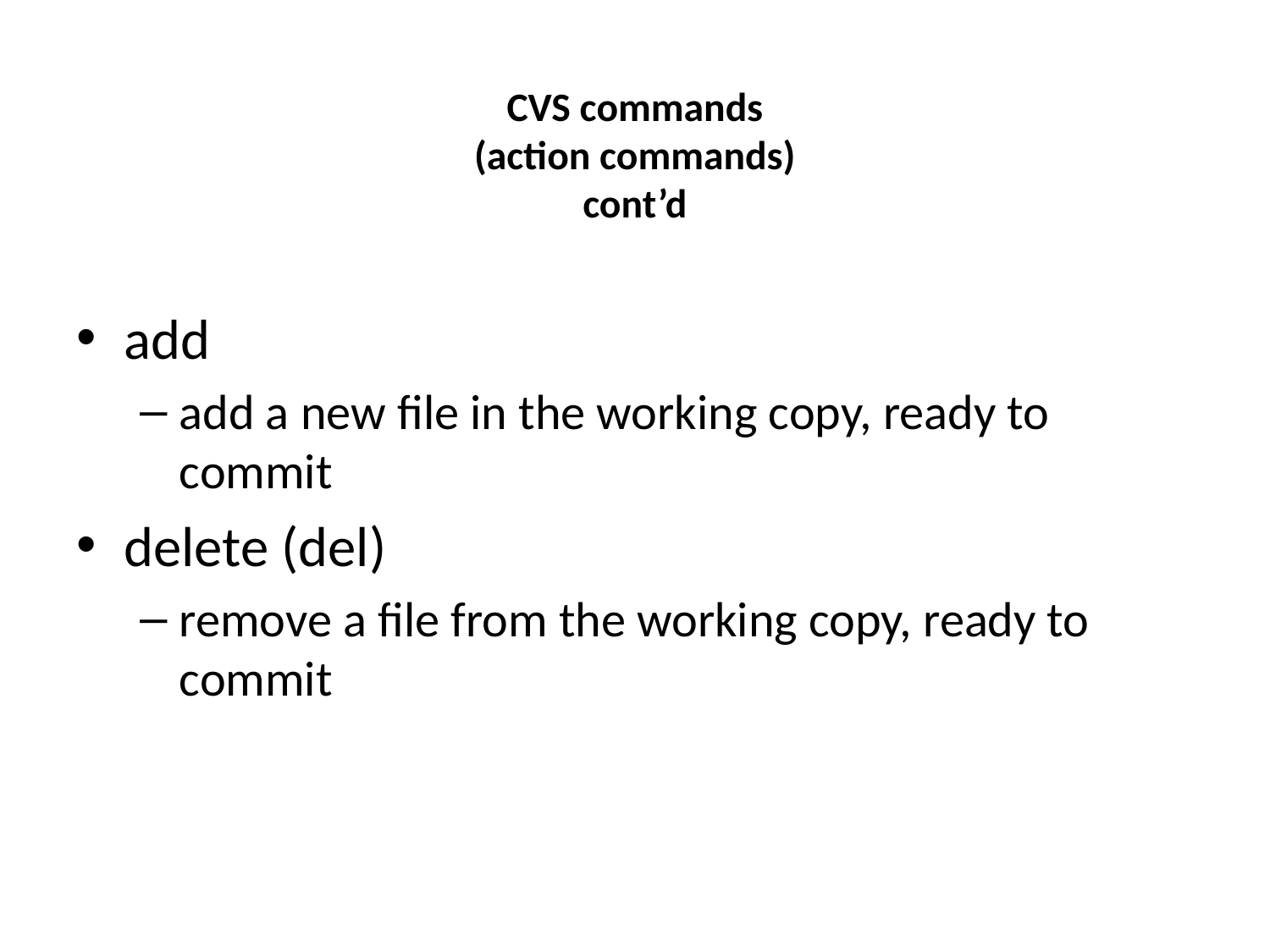

# CVS commands (action commands) cont’d
add
add a new file in the working copy, ready to commit
delete (del)
remove a file from the working copy, ready to commit